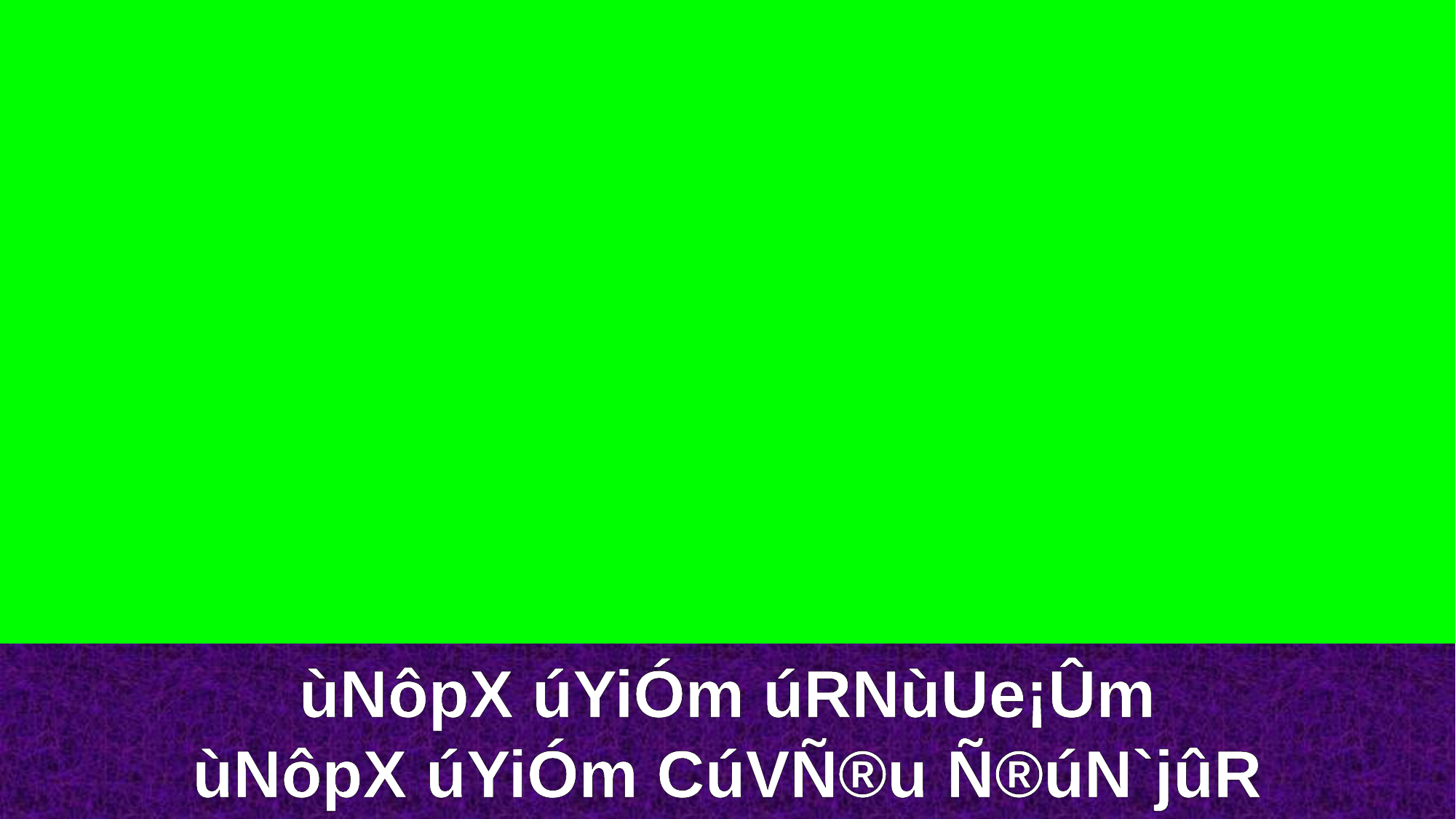

ùNôpX úYiÓm úRNùUe¡Ûm
ùNôpX úYiÓm CúVÑ®u Ñ®úN`jûR